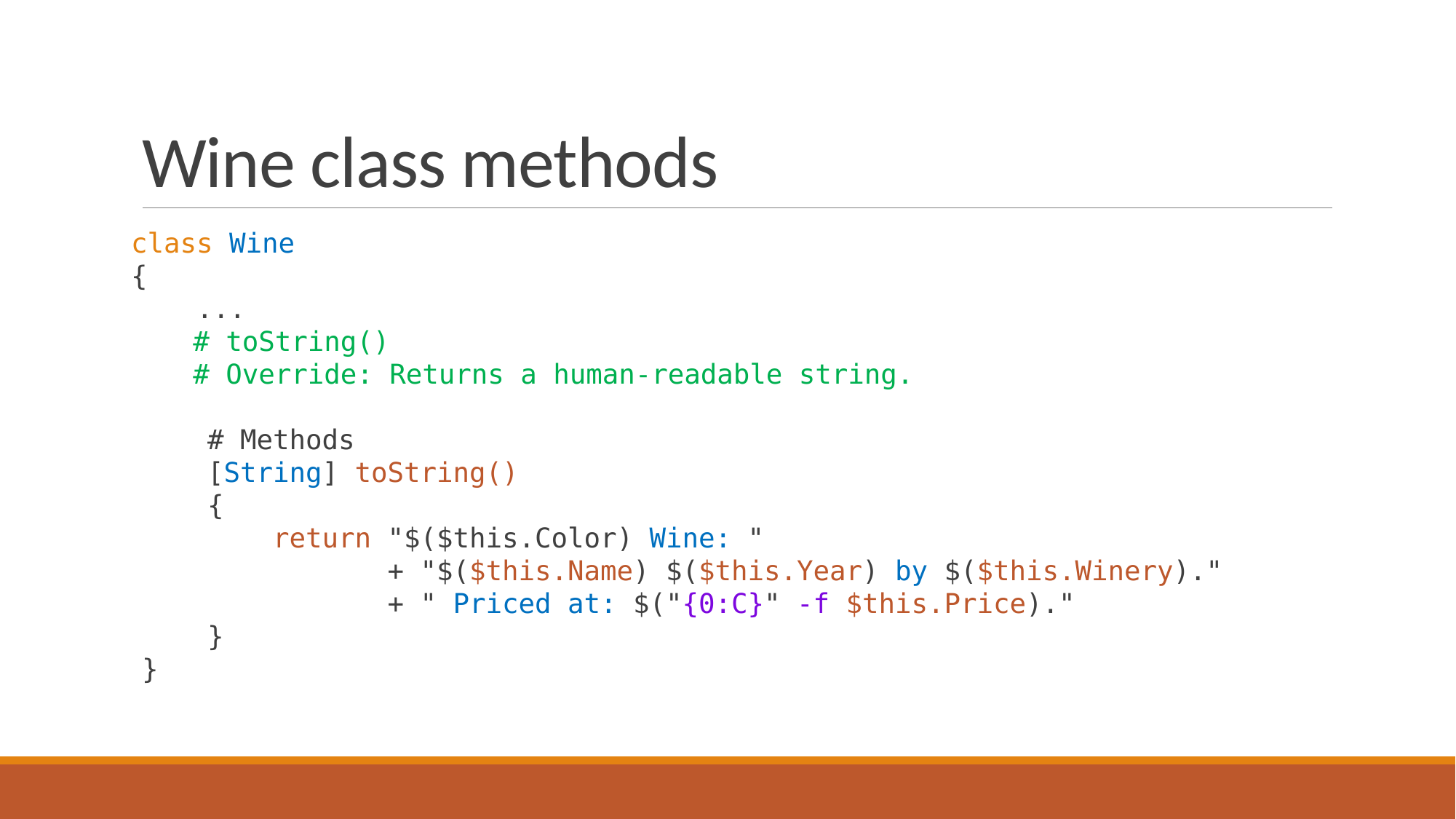

# Wine class methods
class Wine
{
    ...
 # toString()
 # Override: Returns a human-readable string.

    # Methods
    [String] toString()
    {
        return "$($this.Color) Wine: "
               + "$($this.Name) $($this.Year) by $($this.Winery)."
               + " Priced at: $("{0:C}" -f $this.Price)."
    }
}